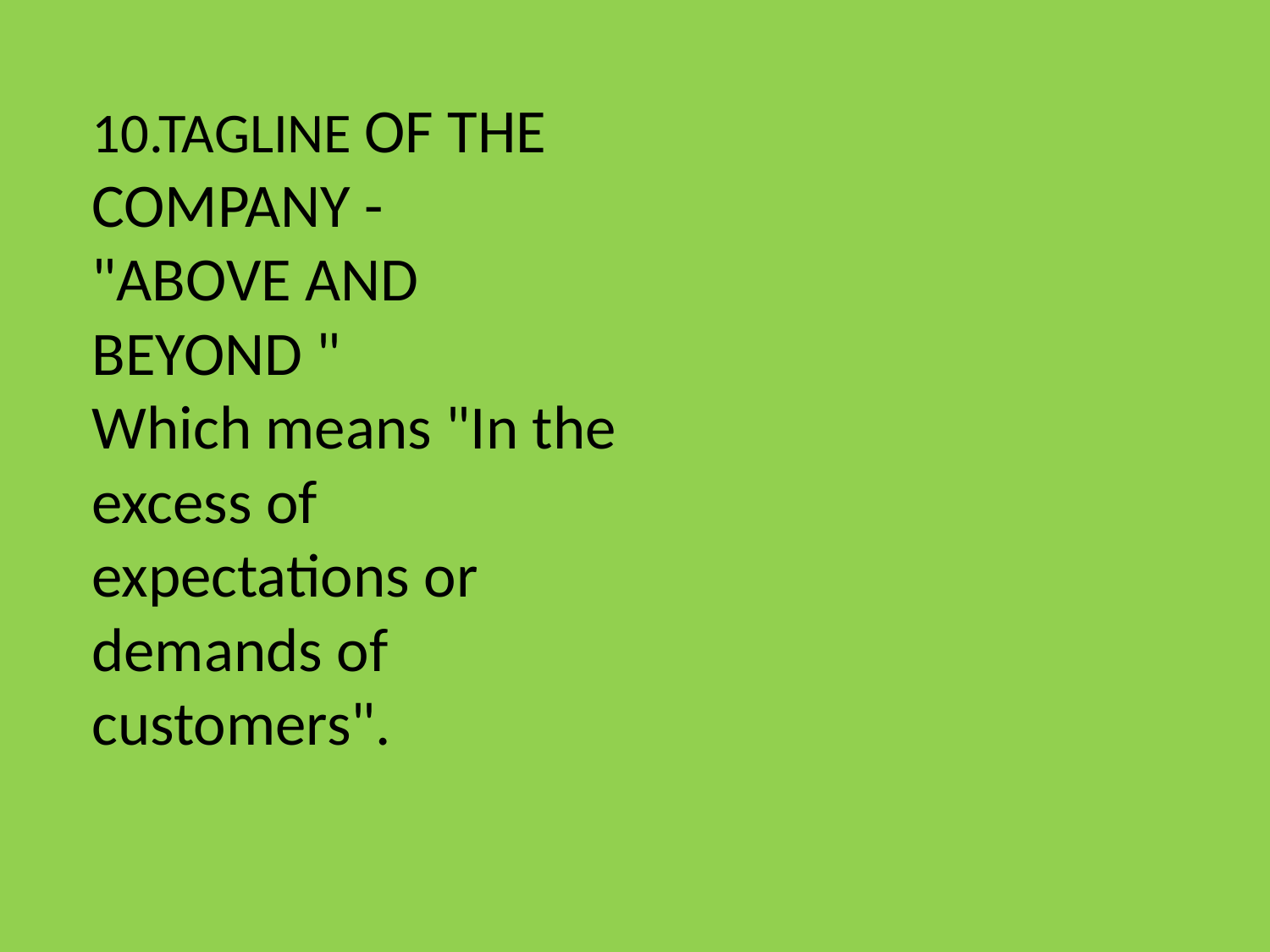

10.TAGLINE OF THE COMPANY -
"ABOVE AND BEYOND "
Which means "In the excess of expectations or demands of customers".